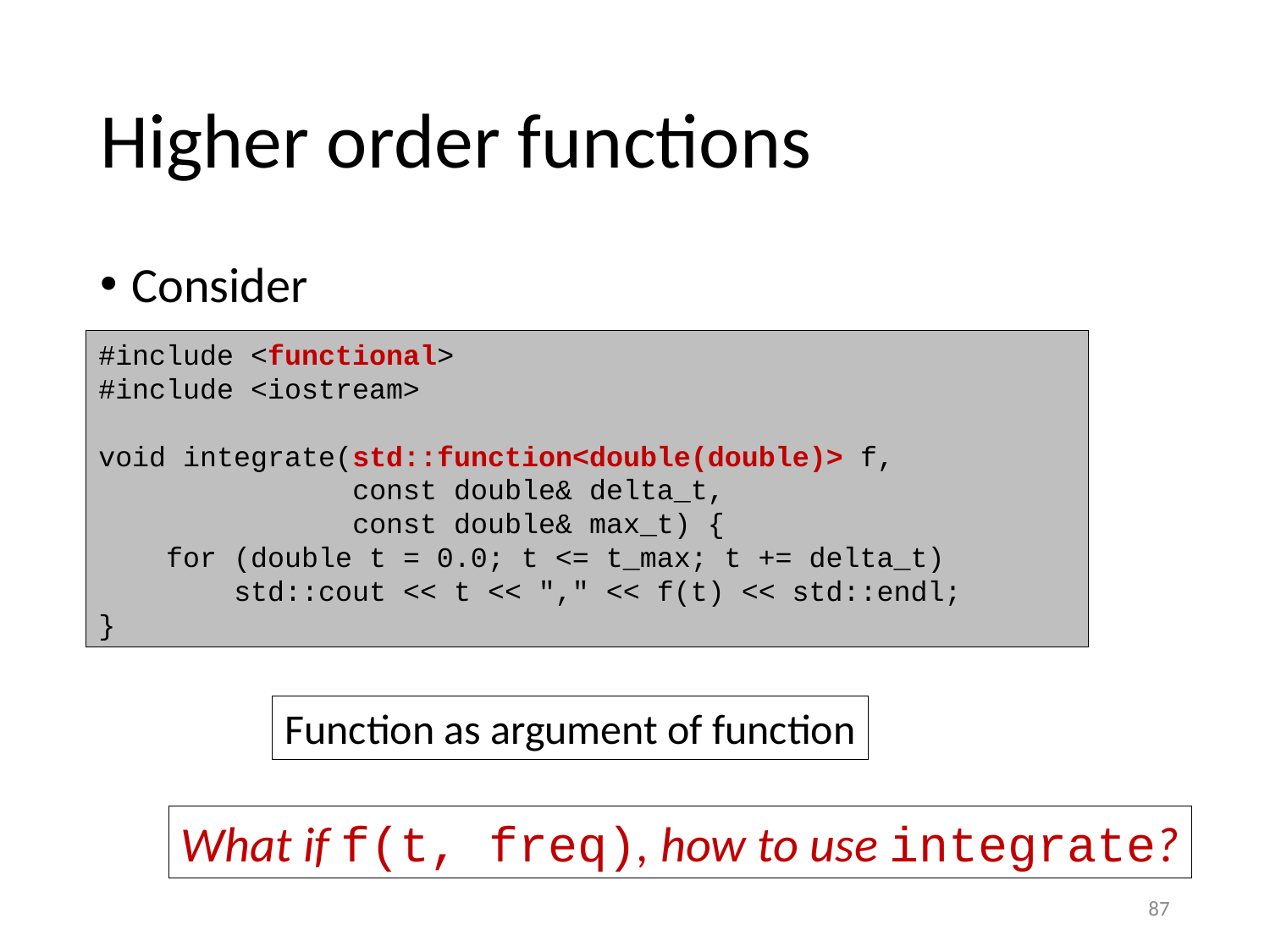

# Higher order functions
Consider
#include <functional>
#include <iostream>

void integrate(std::function<double(double)> f,
               const double& delta_t,
               const double& max_t) {
    for (double t = 0.0; t <= t_max; t += delta_t)
        std::cout << t << "," << f(t) << std::endl;
}
Function as argument of function
What if f(t, freq), how to use integrate?
87